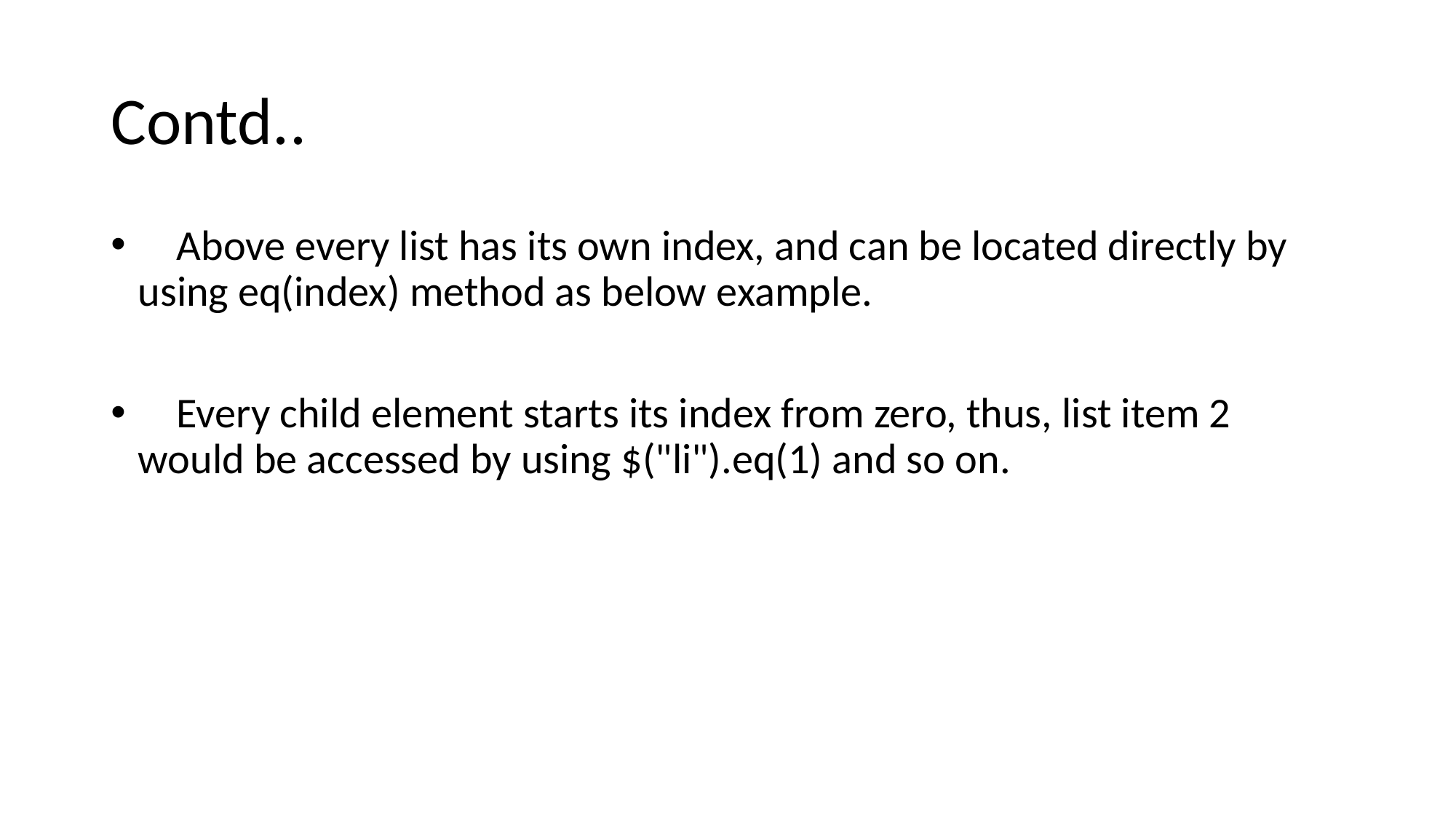

# Contd..
    Above every list has its own index, and can be located directly by using eq(index) method as below example.

    Every child element starts its index from zero, thus, list item 2 would be accessed by using $("li").eq(1) and so on.